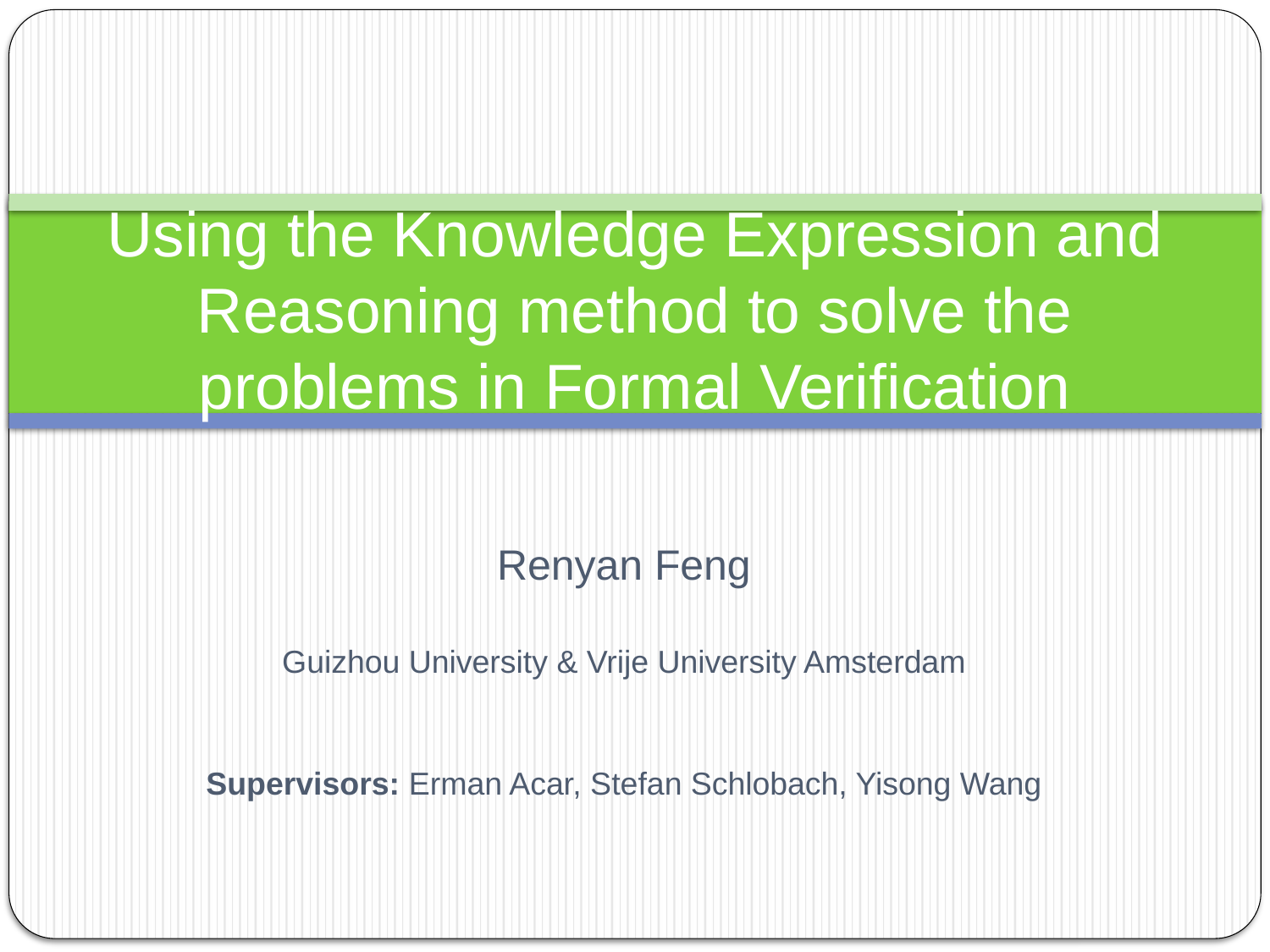

# Using the Knowledge Expression and Reasoning method to solve the problems in Formal Verification
Renyan Feng

Guizhou University & Vrije University Amsterdam

Supervisors: Erman Acar, Stefan Schlobach, Yisong Wang